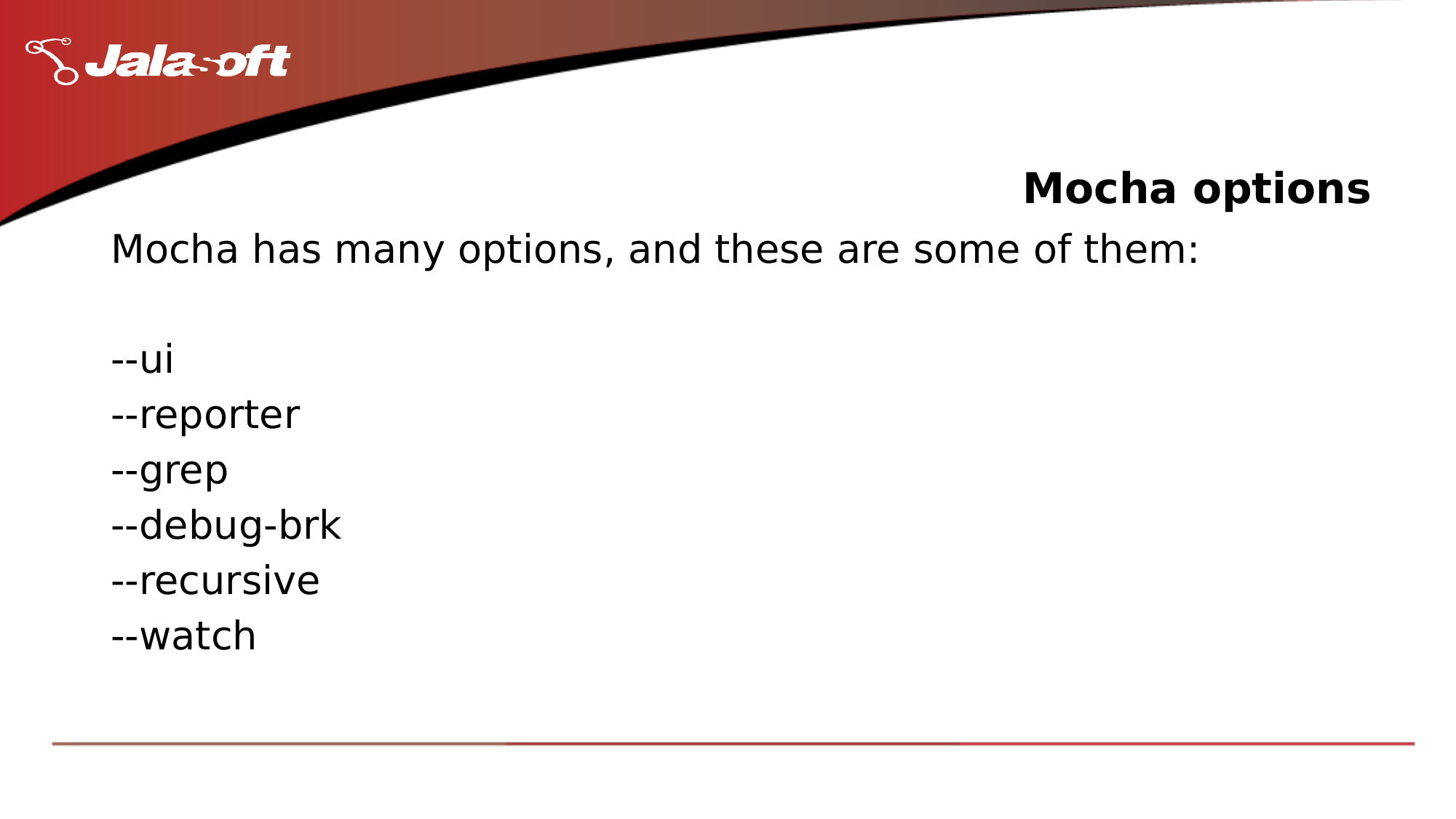

# Mocha options

Mocha has many options, and these are some of them:

--ui
--reporter
--grep
--debug-brk
--recursive
--watch